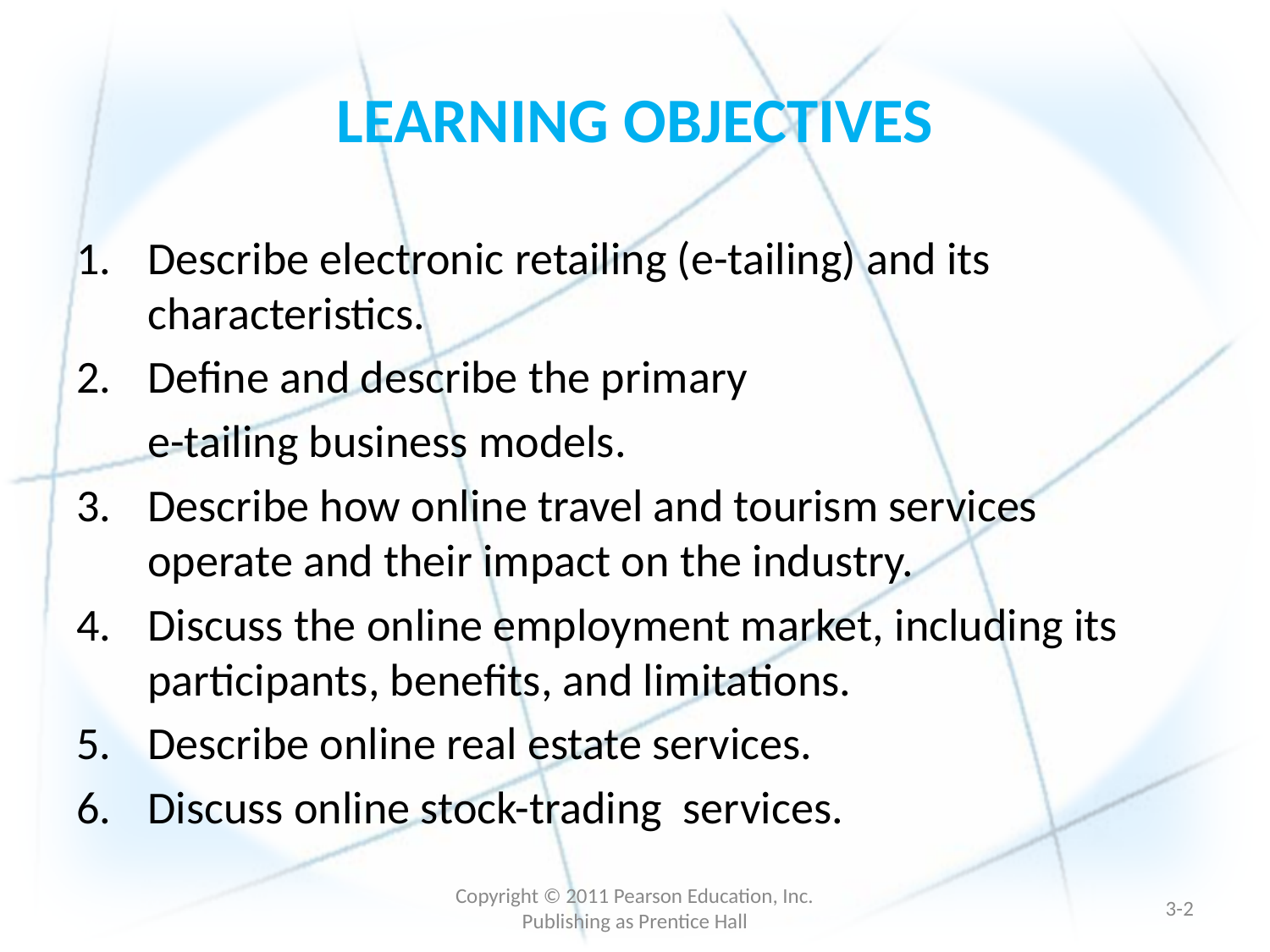

# LEARNING OBJECTIVES
Describe electronic retailing (e-tailing) and its characteristics.
Define and describe the primary
	e-tailing business models.
Describe how online travel and tourism services operate and their impact on the industry.
Discuss the online employment market, including its participants, benefits, and limitations.
Describe online real estate services.
Discuss online stock-trading  services.
Copyright © 2011 Pearson Education, Inc. Publishing as Prentice Hall
3-2